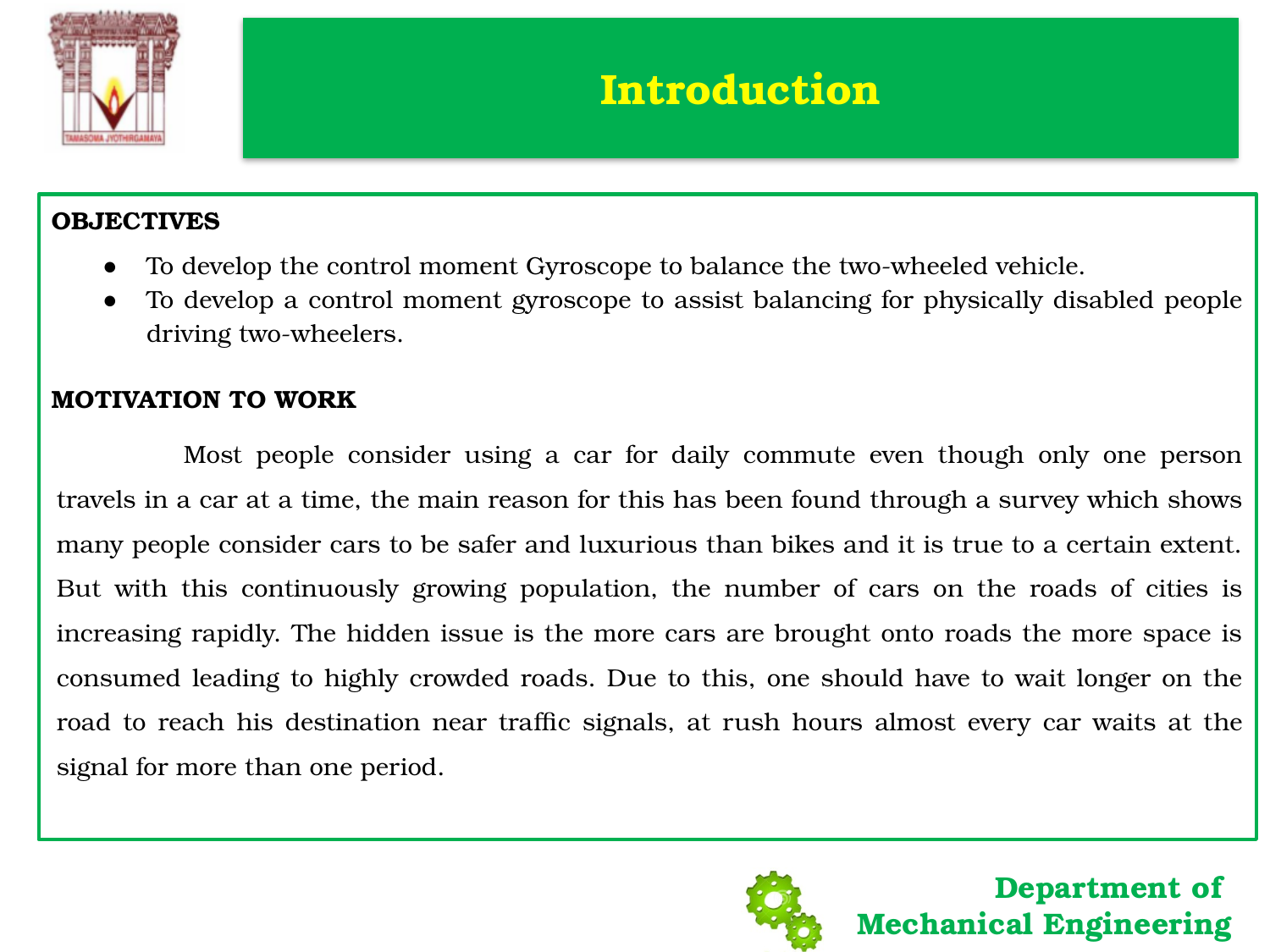

# Introduction
OBJECTIVES
To develop the control moment Gyroscope to balance the two-wheeled vehicle.
To develop a control moment gyroscope to assist balancing for physically disabled people driving two-wheelers.
MOTIVATION TO WORK
	Most people consider using a car for daily commute even though only one person travels in a car at a time, the main reason for this has been found through a survey which shows many people consider cars to be safer and luxurious than bikes and it is true to a certain extent. But with this continuously growing population, the number of cars on the roads of cities is increasing rapidly. The hidden issue is the more cars are brought onto roads the more space is consumed leading to highly crowded roads. Due to this, one should have to wait longer on the road to reach his destination near traffic signals, at rush hours almost every car waits at the signal for more than one period.